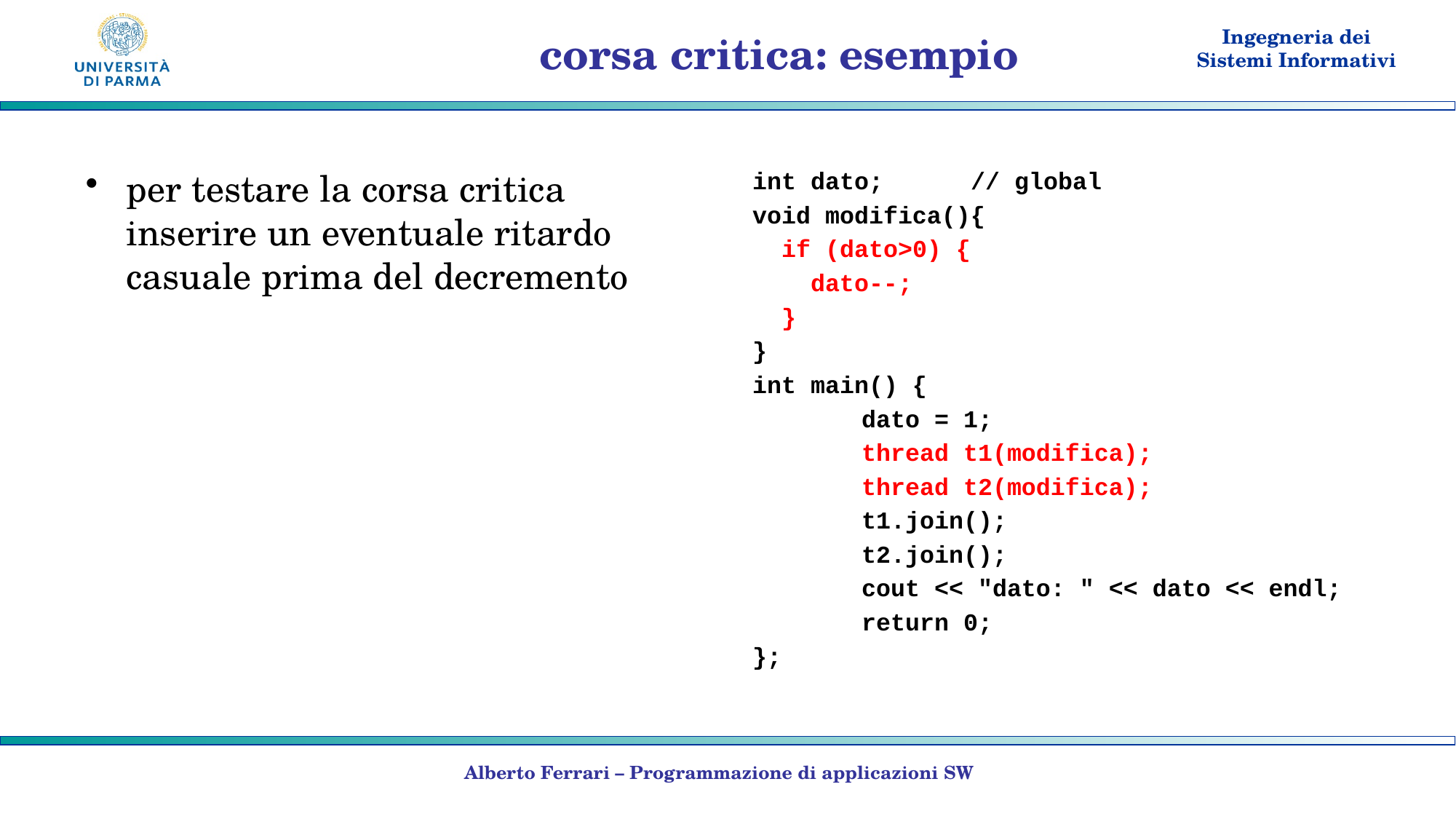

# corsa critica: esempio
per testare la corsa critica inserire un eventuale ritardo casuale prima del decremento
int dato;	// global
void modifica(){
  if (dato>0) {
    dato--;
  }
}
int main() {
	dato = 1;
	thread t1(modifica);
	thread t2(modifica);
	t1.join();
	t2.join();
	cout << "dato: " << dato << endl;
	return 0;
};
Alberto Ferrari – Programmazione di applicazioni SW